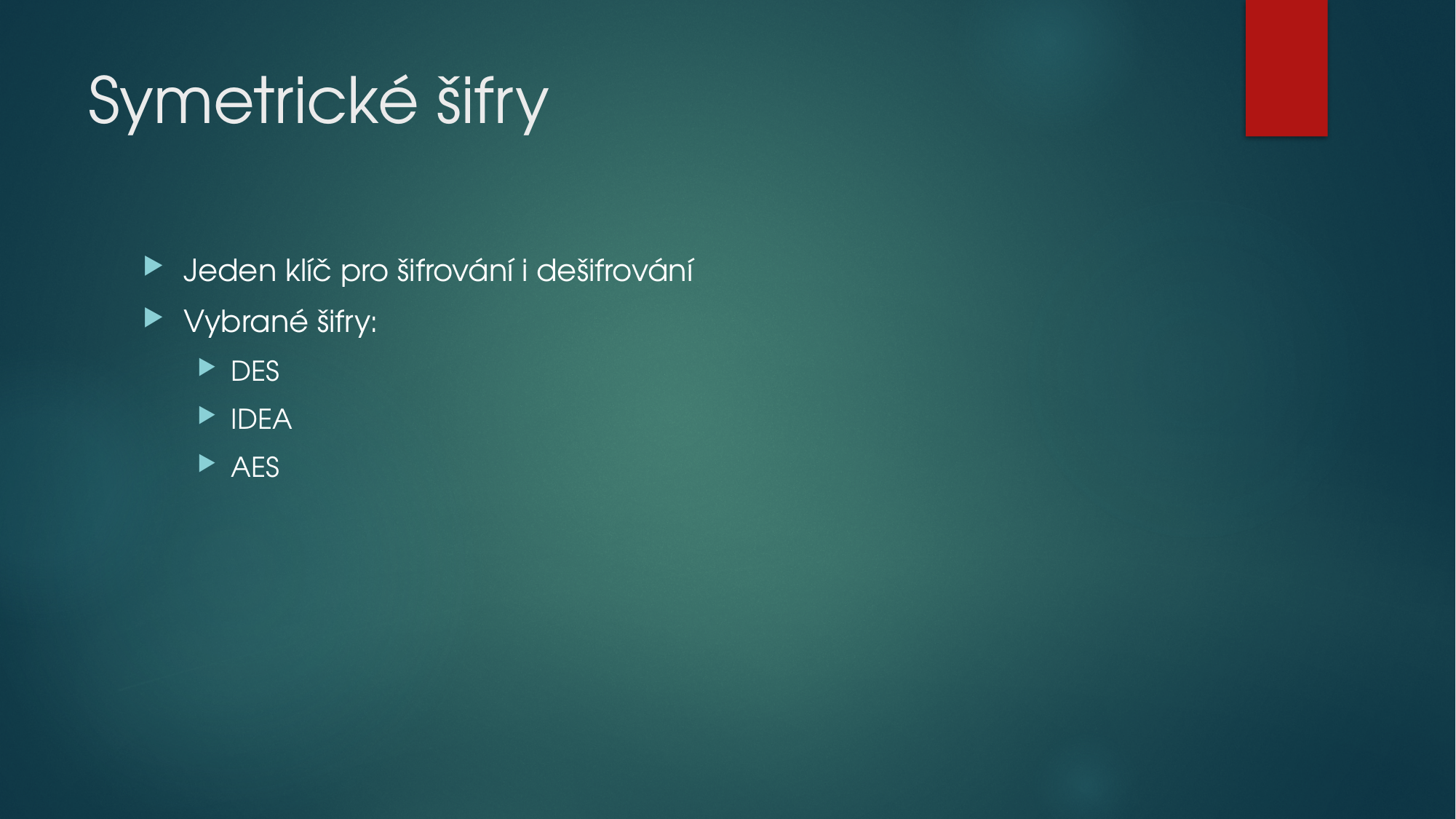

# Symetrické šifry
Jeden klíč pro šifrování i dešifrování
Vybrané šifry:
DES
IDEA
AES